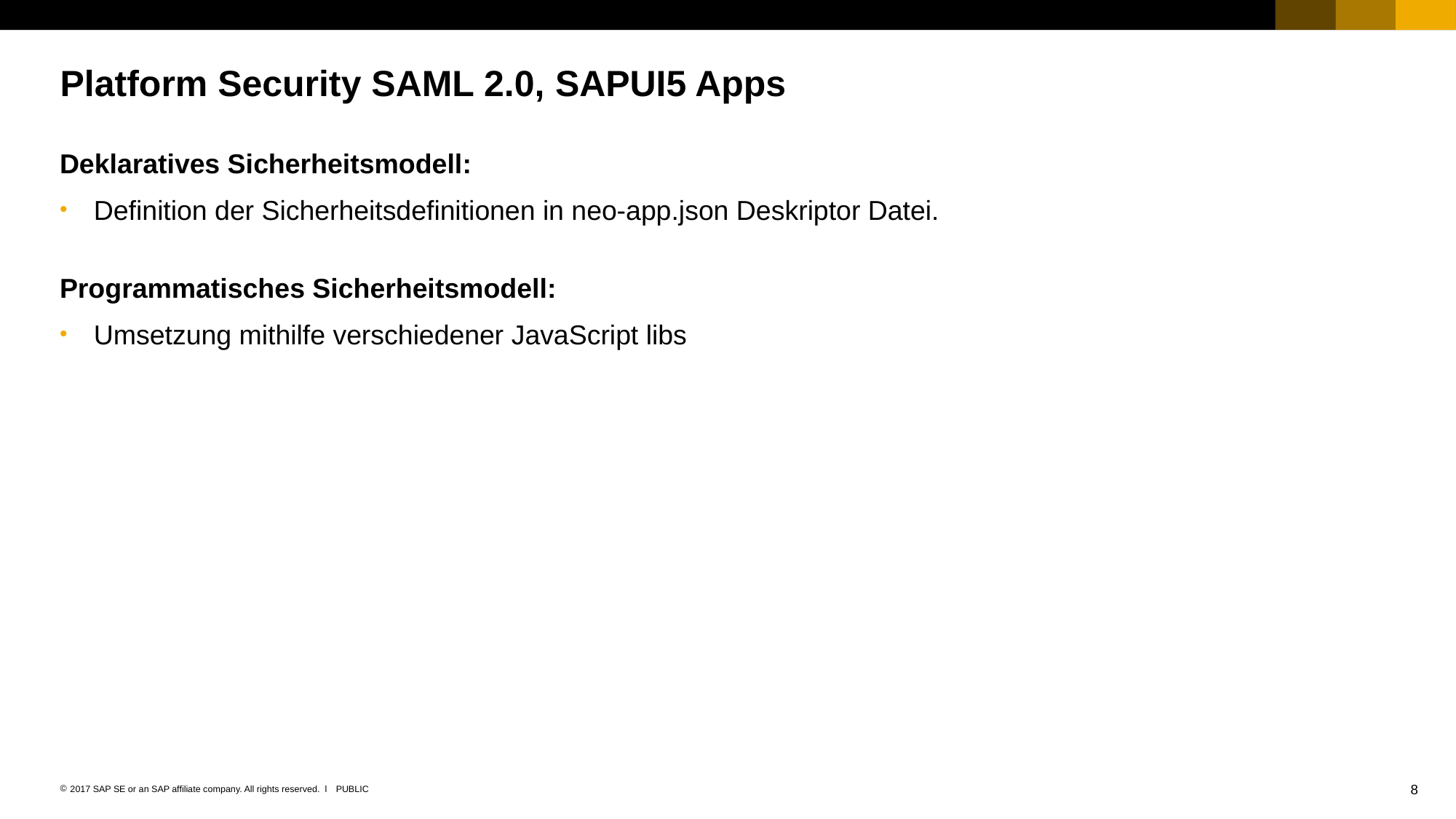

# Platform Security SAML 2.0, SAPUI5 Apps
Deklaratives Sicherheitsmodell:
Definition der Sicherheitsdefinitionen in neo-app.json Deskriptor Datei.
Programmatisches Sicherheitsmodell:
Umsetzung mithilfe verschiedener JavaScript libs